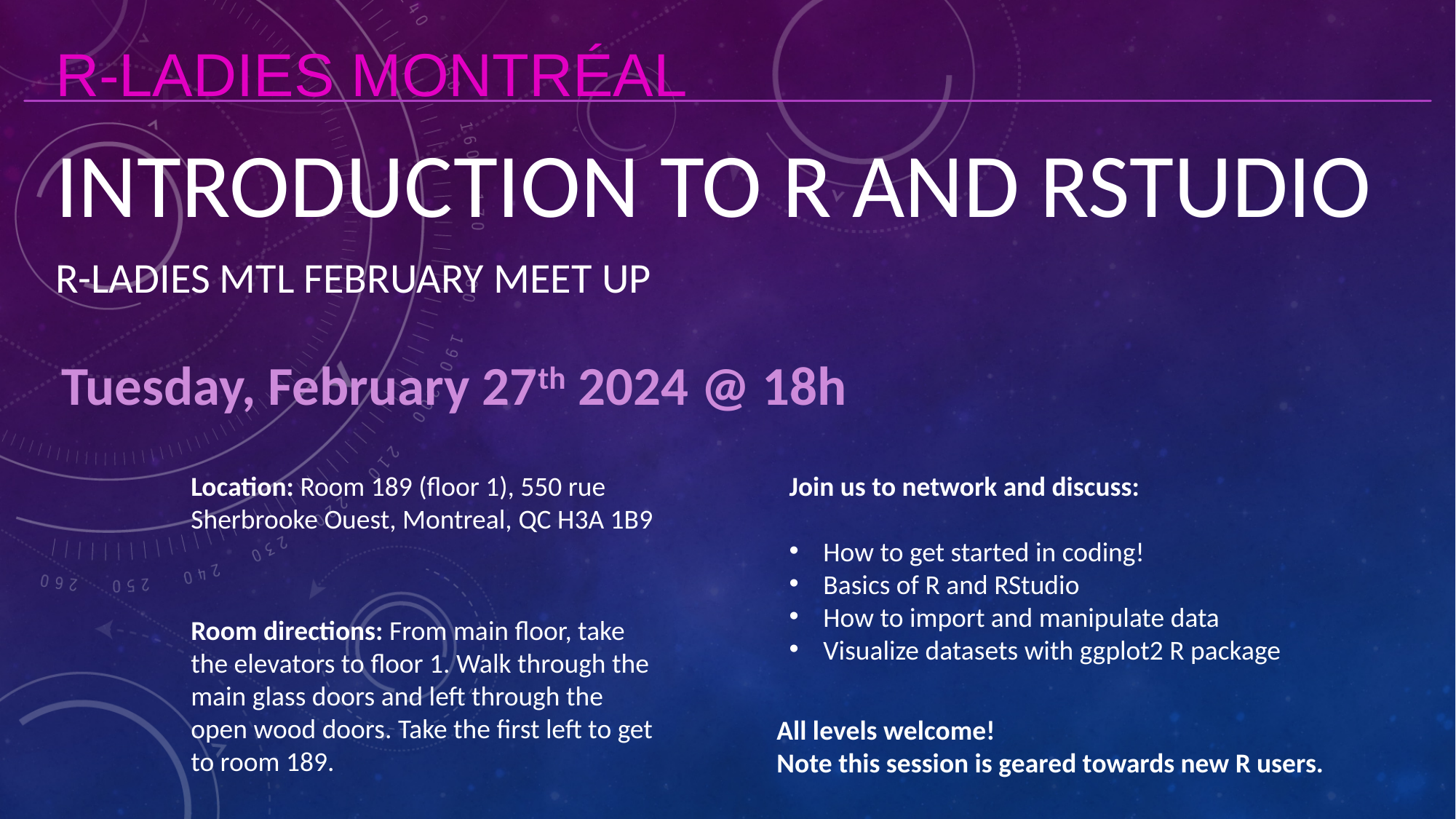

# R-Ladies Montréal
Introduction to R and RStudio
R-Ladies MTL February Meet Up
Tuesday, February 27th 2024 @ 18h
Location: Room 189 (floor 1), 550 rue Sherbrooke Ouest, Montreal, QC H3A 1B9
Join us to network and discuss:

How to get started in coding!
Basics of R and RStudio
How to import and manipulate data
Visualize datasets with ggplot2 R package

Room directions: From main floor, take the elevators to floor 1. Walk through the main glass doors and left through the open wood doors. Take the first left to get to room 189.
All levels welcome!
Note this session is geared towards new R users.